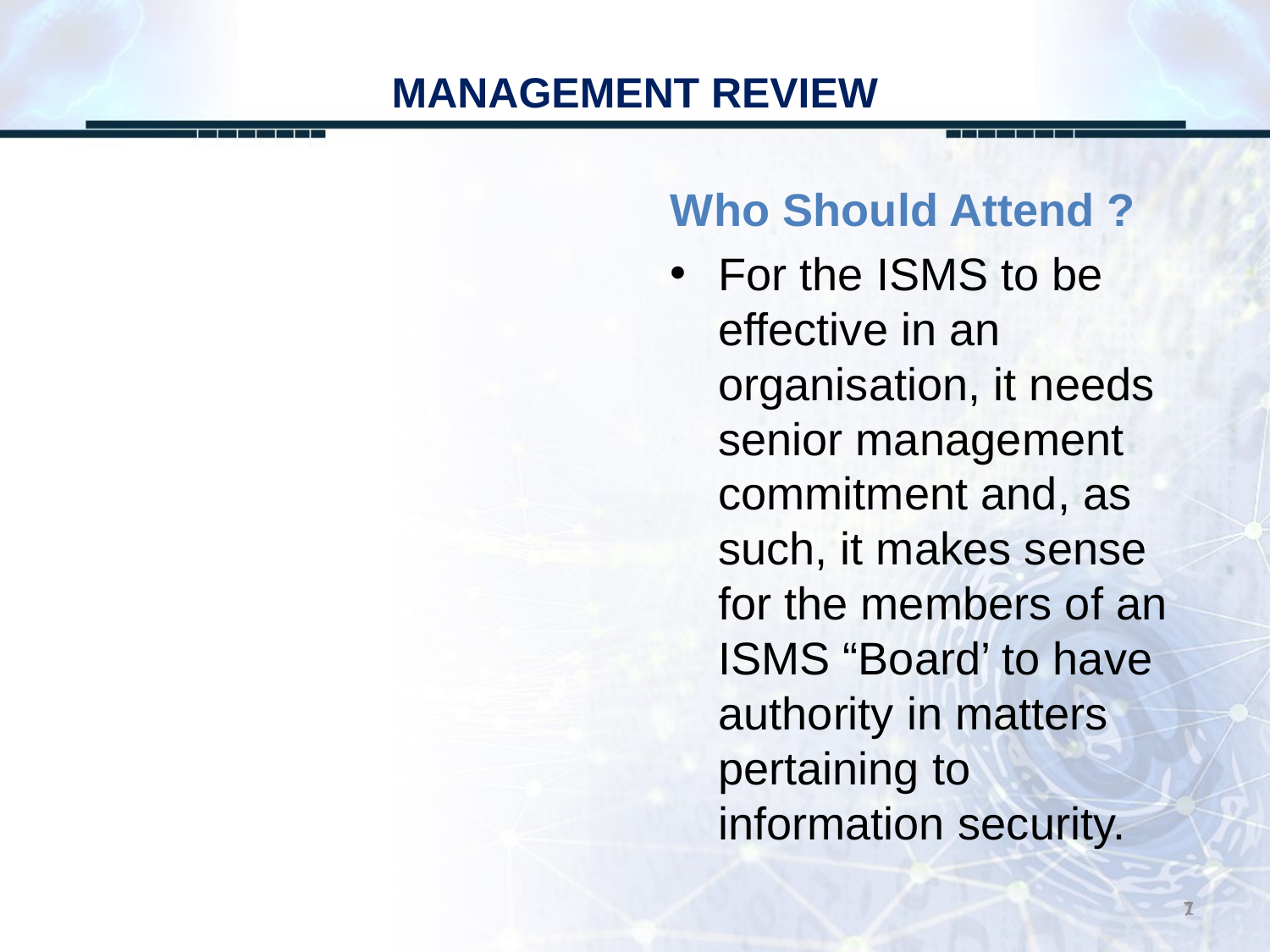

# MANAGEMENT REVIEW
Who Should Attend ?
For the ISMS to be effective in an organisation, it needs senior management commitment and, as such, it makes sense for the members of an ISMS “Board’ to have authority in matters pertaining to information security.
7